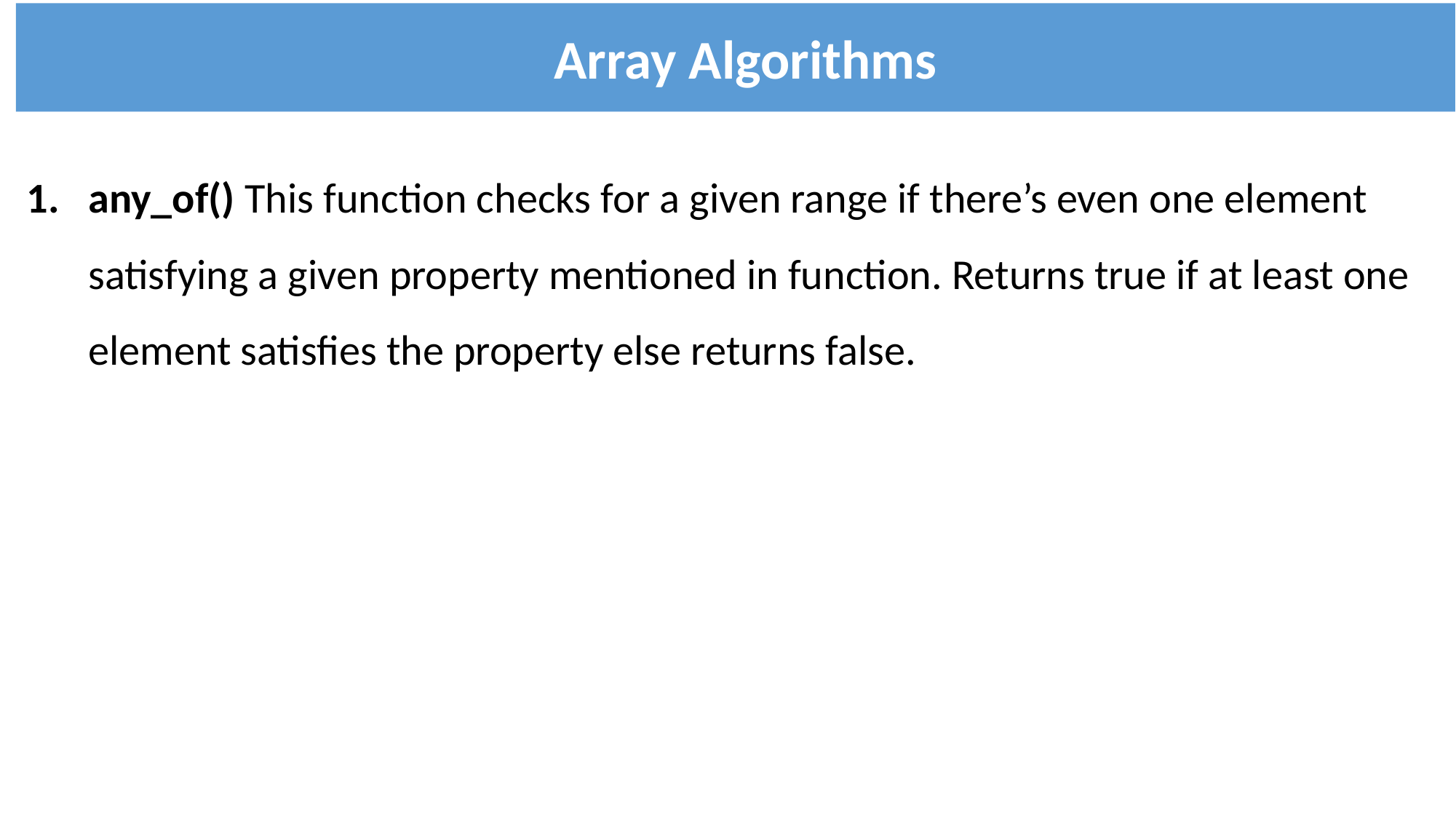

Array Algorithms
any_of() This function checks for a given range if there’s even one element satisfying a given property mentioned in function. Returns true if at least one element satisfies the property else returns false.